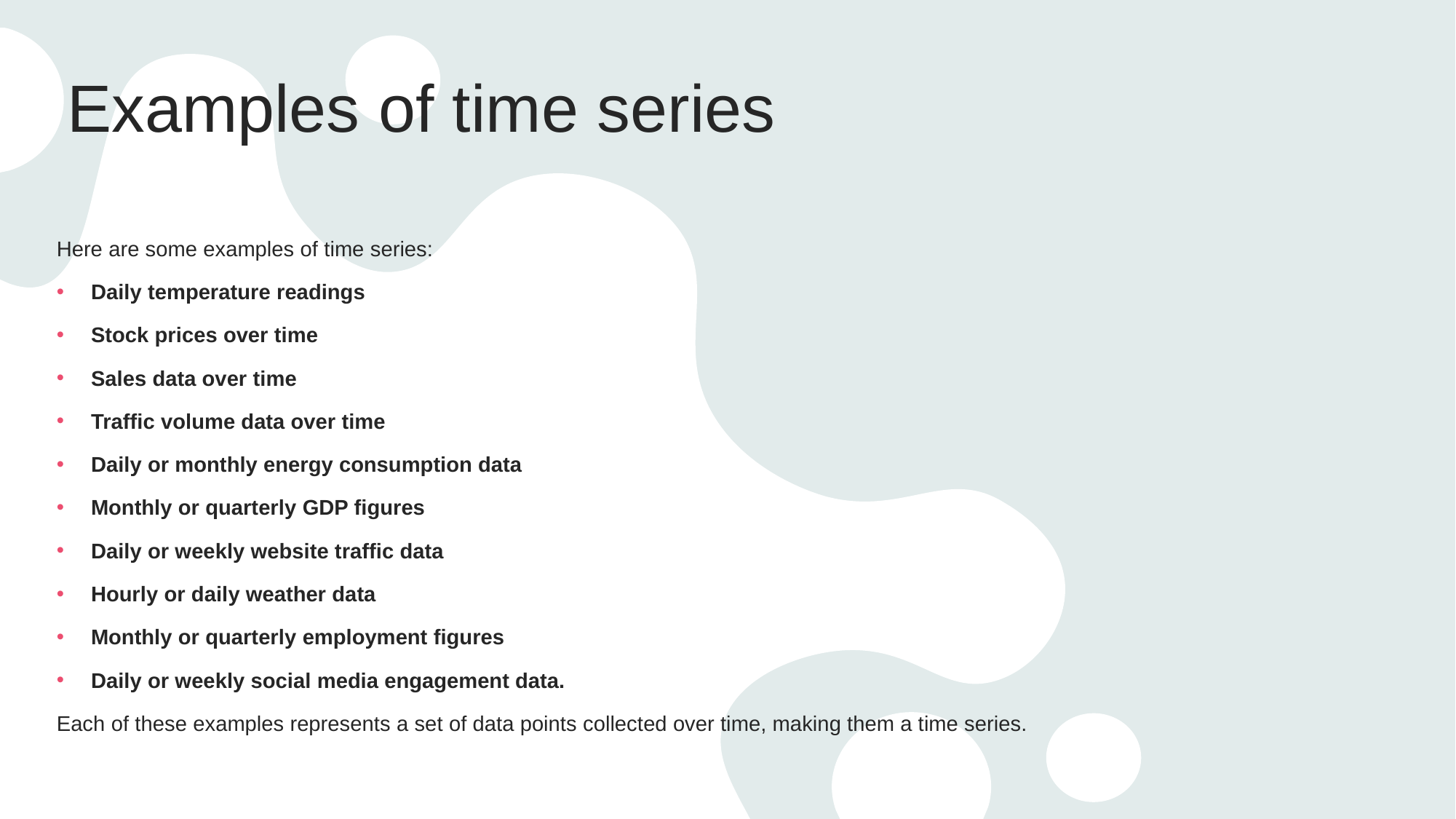

# Examples of time series
Here are some examples of time series:
Daily temperature readings
Stock prices over time
Sales data over time
Traffic volume data over time
Daily or monthly energy consumption data
Monthly or quarterly GDP figures
Daily or weekly website traffic data
Hourly or daily weather data
Monthly or quarterly employment figures
Daily or weekly social media engagement data.
Each of these examples represents a set of data points collected over time, making them a time series.